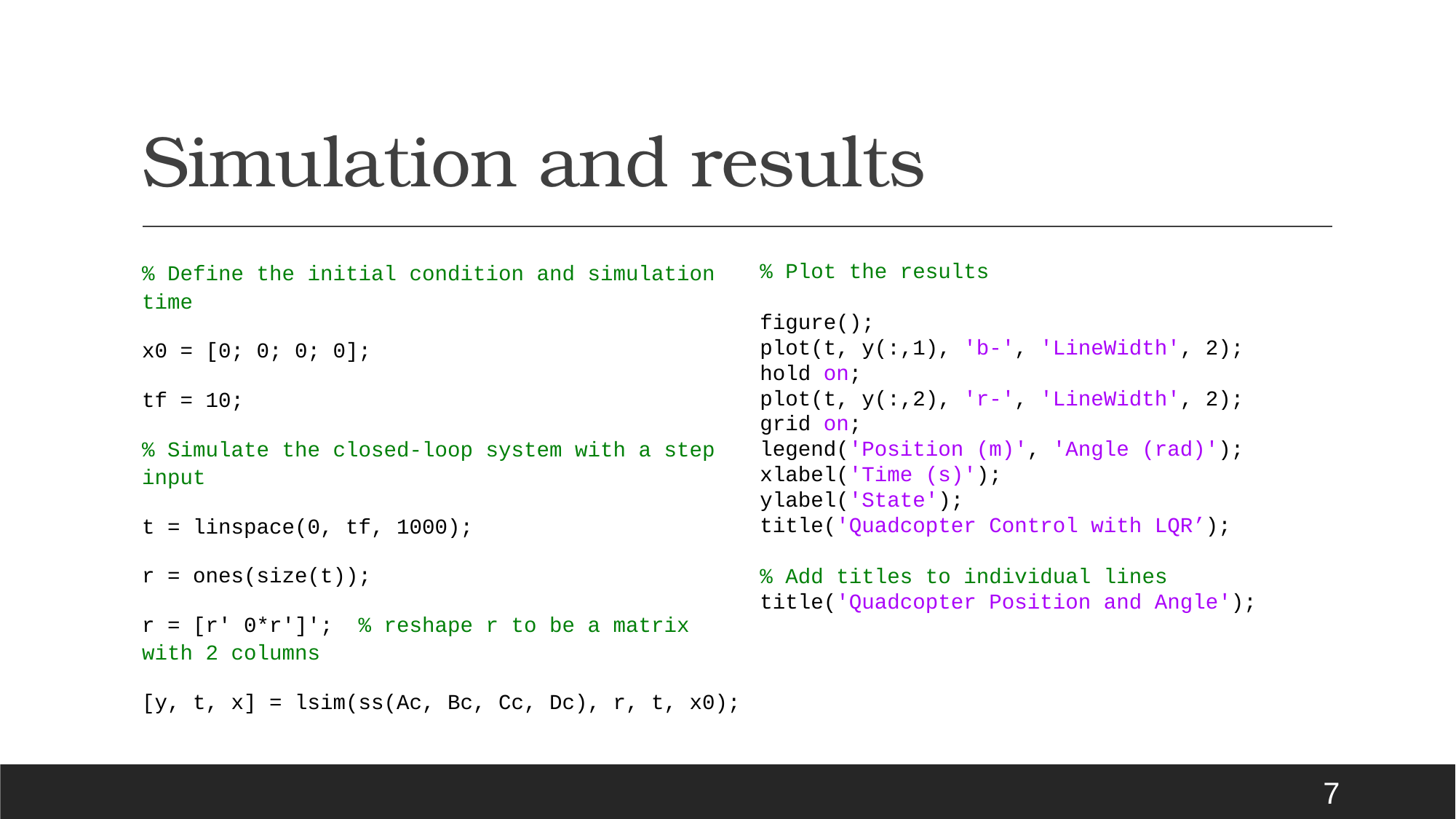

# Simulation and results
% Define the initial condition and simulation time
x0 = [0; 0; 0; 0];
tf = 10;
% Simulate the closed-loop system with a step input
t = linspace(0, tf, 1000);
r = ones(size(t));
r = [r' 0*r']';  % reshape r to be a matrix with 2 columns
[y, t, x] = lsim(ss(Ac, Bc, Cc, Dc), r, t, x0);

% Plot the results

figure();
plot(t, y(:,1), 'b-', 'LineWidth', 2);
hold on;
plot(t, y(:,2), 'r-', 'LineWidth', 2);
grid on;
legend('Position (m)', 'Angle (rad)');
xlabel('Time (s)');
ylabel('State');
title('Quadcopter Control with LQR’);

% Add titles to individual lines
title('Quadcopter Position and Angle');

7